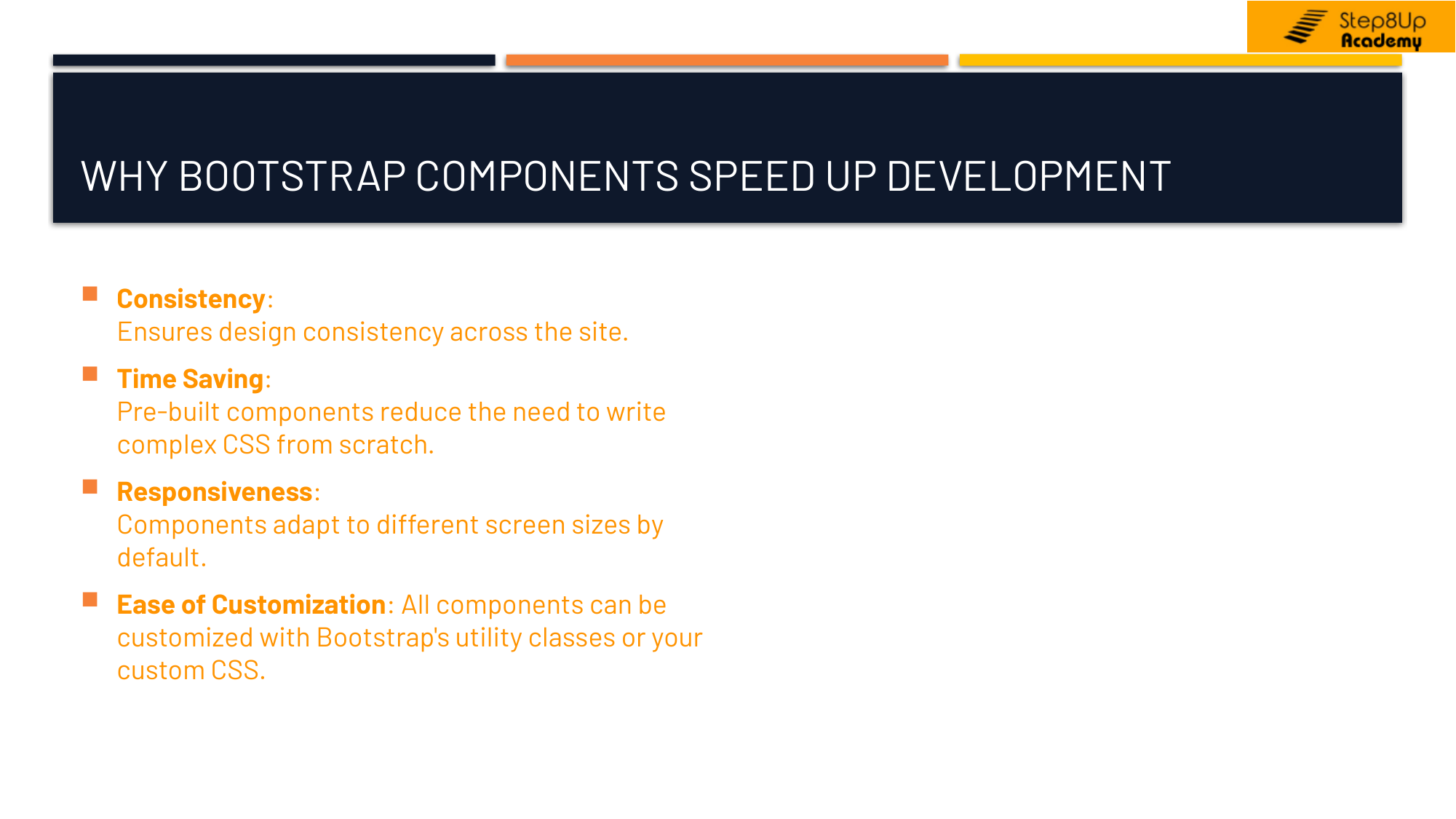

# Why Bootstrap Components Speed Up Development
Consistency:
Ensures design consistency across the site.
Time Saving:
Pre-built components reduce the need to write complex CSS from scratch.
Responsiveness:
Components adapt to different screen sizes by default.
Ease of Customization: All components can be customized with Bootstrap's utility classes or your custom CSS.